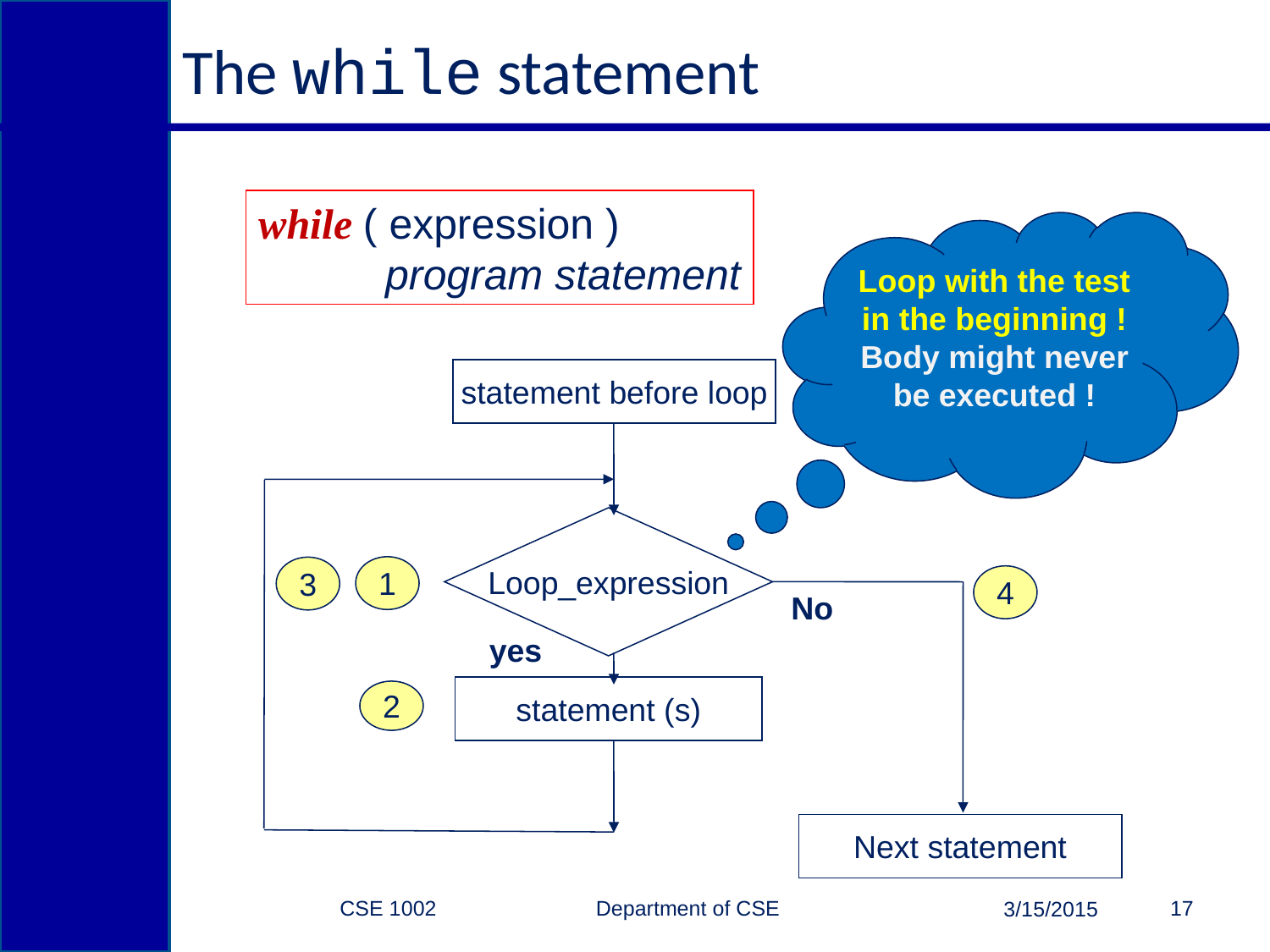

# The while statement
while ( expression )
	program statement
Loop with the test in the beginning !
Body might never be executed !
statement before loop

Loop_expression
1
3
4

No

yes

statement (s)
2

Next statement

CSE 1002                           Department of CSE
17
3/15/2015